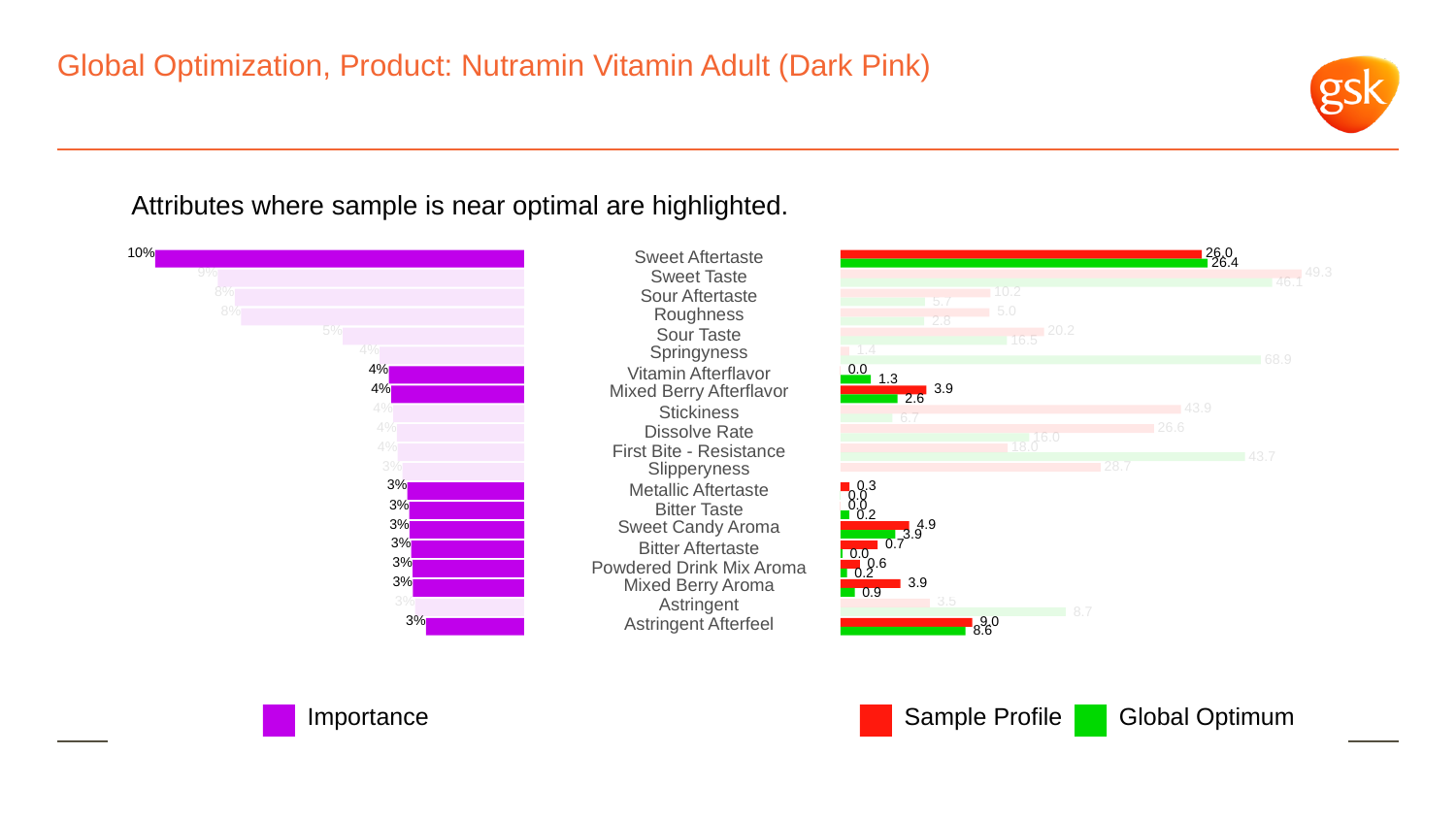

# Global Optimization, Product: Nutramin Vitamin Adult (Dark Pink)

Attributes where sample is near optimal are highlighted.

10%
 26.0

Sweet Aftertaste
 26.4

9%
 49.3

Sweet Taste
 46.1

8%
 10.2

Sour Aftertaste
  5.7

8%
Roughness
  5.0

  2.8

5%
 20.2

Sour Taste
 16.5

4%
Springyness
  1.4

 68.9

4%
  0.0

Vitamin Afterflavor
  1.3

4%
Mixed Berry Afterflavor
  3.9

  2.6

4%
 43.9

Stickiness
  6.7

4%
 26.6

Dissolve Rate
 16.0

4%
 18.0

First Bite - Resistance
 43.7

3%
Slipperyness
 28.7

3%
  0.3

Metallic Aftertaste
  0.0

3%
  0.0

Bitter Taste
  0.2

3%
Sweet Candy Aroma
  4.9

  3.9

3%
  0.7

Bitter Aftertaste
  0.0

3%
  0.6

Powdered Drink Mix Aroma
  0.2

3%
Mixed Berry Aroma
  3.9

  0.9

3%
Astringent
  3.5

  8.7

3%
Astringent Afterfeel
  9.0

  8.6

Global Optimum
Sample Profile
Importance